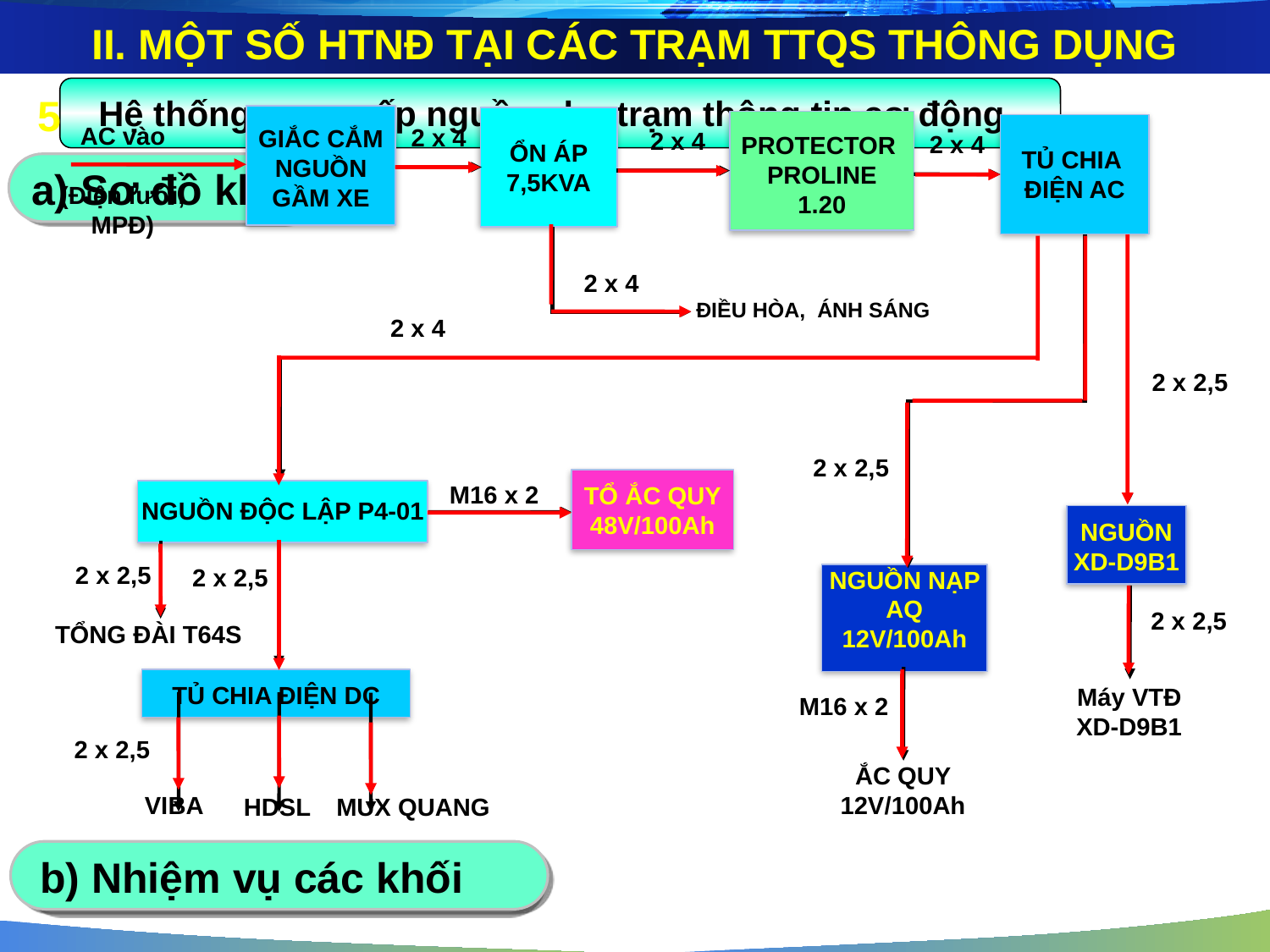

II. MỘT SỐ HTNĐ TẠI CÁC TRẠM TTQS THÔNG DỤNG

5
Hệ thống cung cấp nguồn cho trạm thông tin cơ động

GIẮC CẮM NGUỒN GẦM XE

ỔN ÁP
7,5KVA

PROTECTOR
PROLINE
1.20

TỦ CHIA
ĐIỆN AC
AC vào

(Điện lưới, MPĐ)
2 x 4
2 x 4
2 x 4

2 x 4
ĐIỀU HÒA,  ÁNH SÁNG
2 x 4

2 x 2,5

2 x 2,5

TỔ ẮC QUY 48V/100Ah
M16 x 2

NGUỒN ĐỘC LẬP P4-01

NGUỒN XD-D9B1

2 x 2,5
2 x 2,5
NGUỒN NẠP AQ 12V/100Ah

2 x 2,5
TỔNG ĐÀI T64S

TỦ CHIA ĐIỆN DC
Máy VTĐ XD-D9B1
M16 x 2

2 x 2,5
ẮC QUY 12V/100Ah
VIBA
HDSL
MUX QUANG
a) Sơ đồ khối

b) Nhiệm vụ các khối

c) Nguyên lý hoạt động